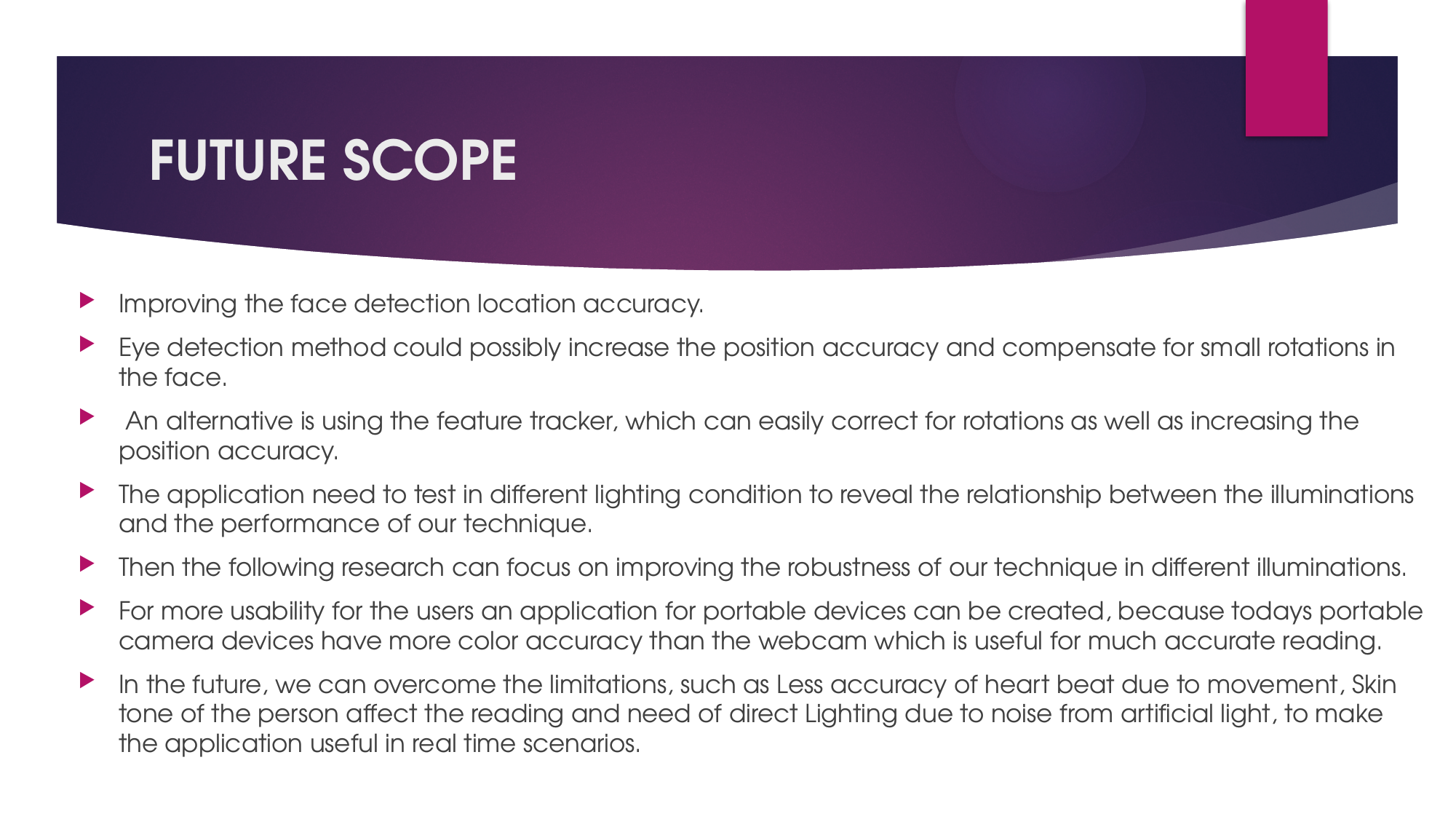

# FUTURE SCOPE
Improving the face detection location accuracy.
Eye detection method could possibly increase the position accuracy and compensate for small rotations in the face.
 An alternative is using the feature tracker, which can easily correct for rotations as well as increasing the position accuracy.
The application need to test in different lighting condition to reveal the relationship between the illuminations and the performance of our technique.
Then the following research can focus on improving the robustness of our technique in different illuminations.
For more usability for the users an application for portable devices can be created, because todays portable camera devices have more color accuracy than the webcam which is useful for much accurate reading.
In the future, we can overcome the limitations, such as Less accuracy of heart beat due to movement, Skin tone of the person affect the reading and need of direct Lighting due to noise from artificial light, to make the application useful in real time scenarios.